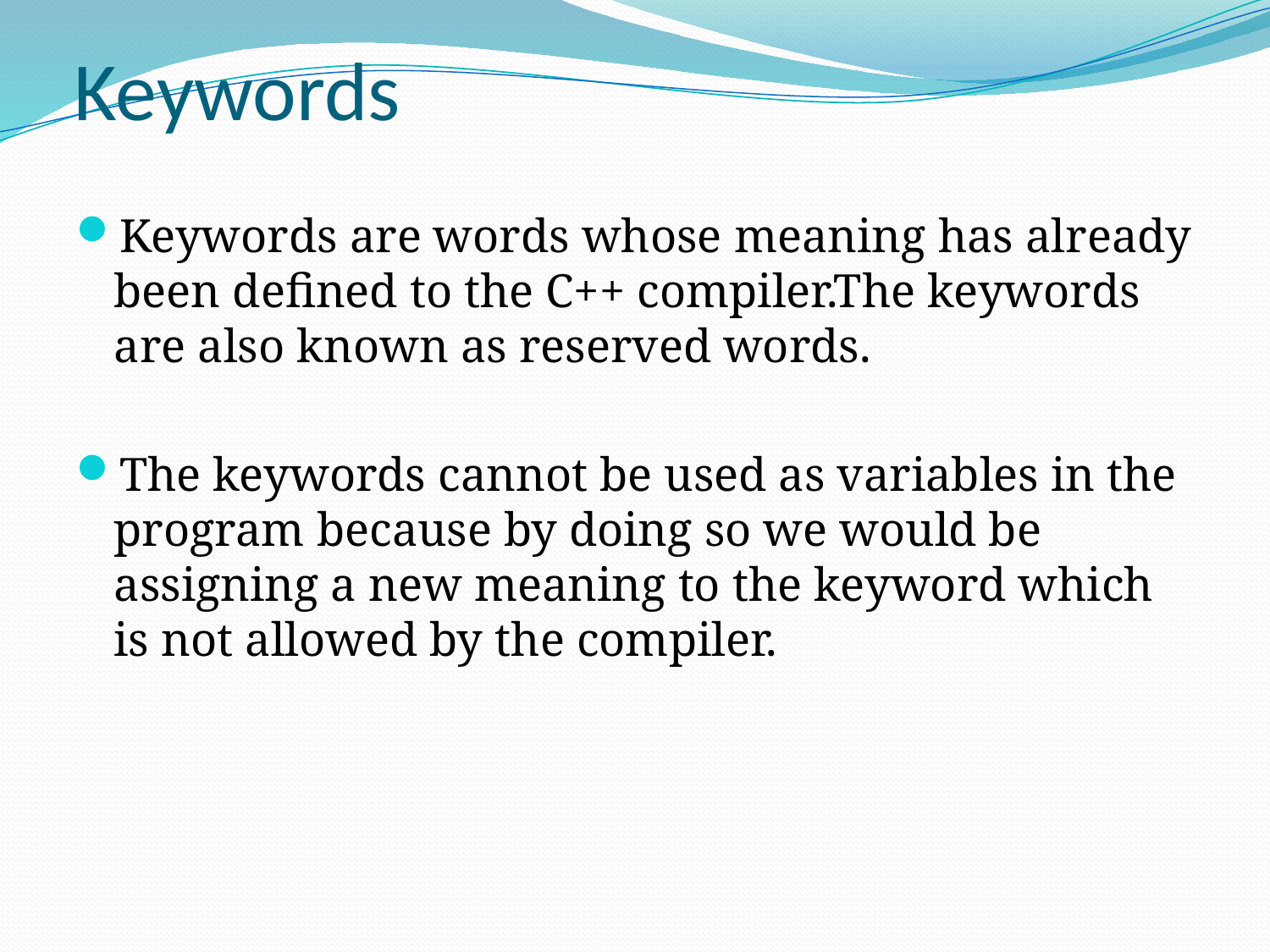

# Keywords
Keywords are words whose meaning has already been defined to the C++ compiler.The keywords are also known as reserved words.

The keywords cannot be used as variables in the program because by doing so we would be assigning a new meaning to the keyword which is not allowed by the compiler.